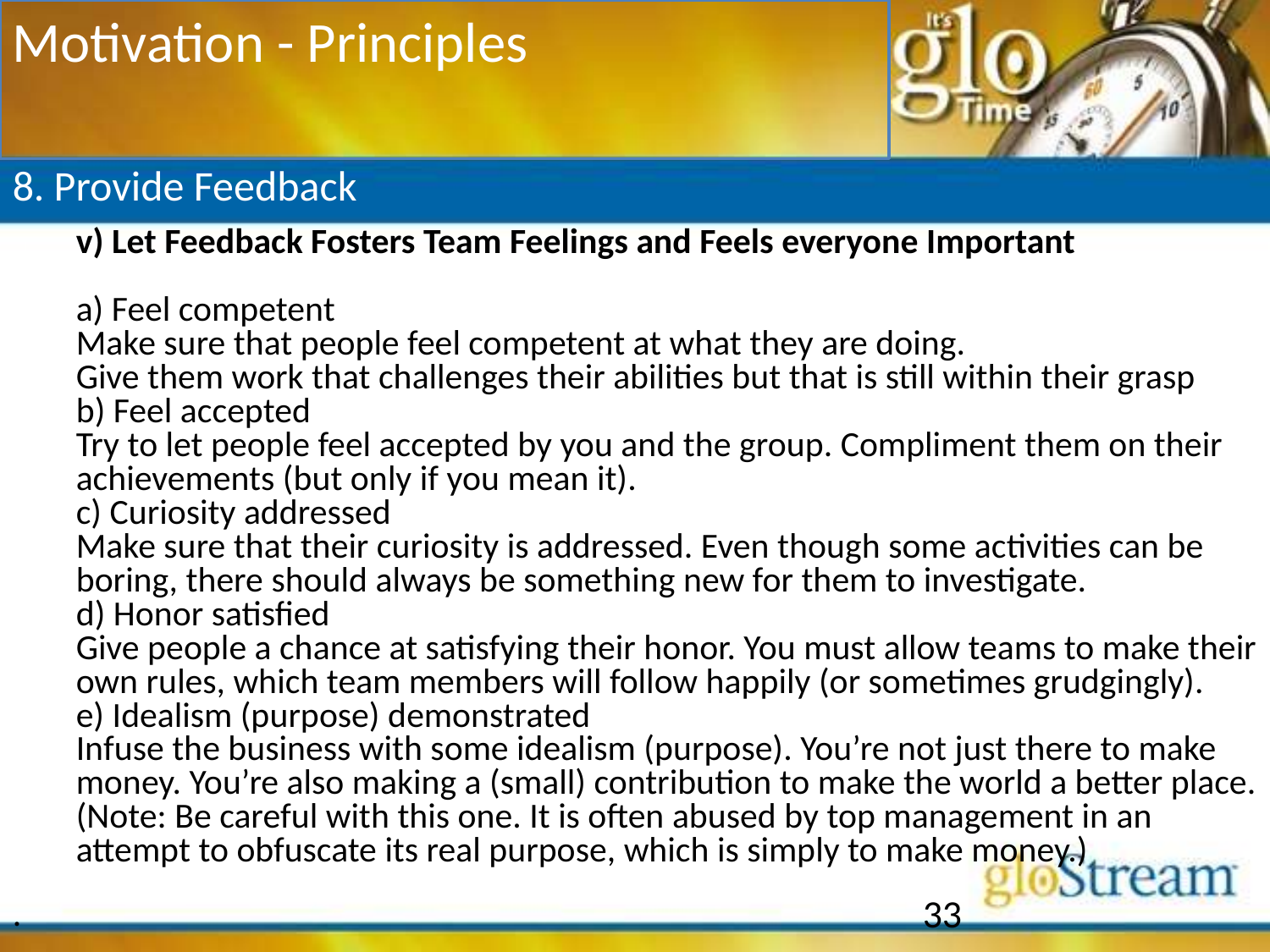

Motivation - Principles
8. Provide Feedback
	v) Let Feedback Fosters Team Feelings and Feels everyone Important

	a) Feel competent
	Make sure that people feel competent at what they are doing.
	Give them work that challenges their abilities but that is still within their grasp
	b) Feel accepted
	Try to let people feel accepted by you and the group. Compliment them on their achievements (but only if you mean it).
	c) Curiosity addressed
	Make sure that their curiosity is addressed. Even though some activities can be boring, there should always be something new for them to investigate.
	d) Honor satisfied
	Give people a chance at satisfying their honor. You must allow teams to make their own rules, which team members will follow happily (or sometimes grudgingly).
	e) Idealism (purpose) demonstrated
	Infuse the business with some idealism (purpose). You’re not just there to make money. You’re also making a (small) contribution to make the world a better place. (Note: Be careful with this one. It is often abused by top management in an attempt to obfuscate its real purpose, which is simply to make money.)

.
33